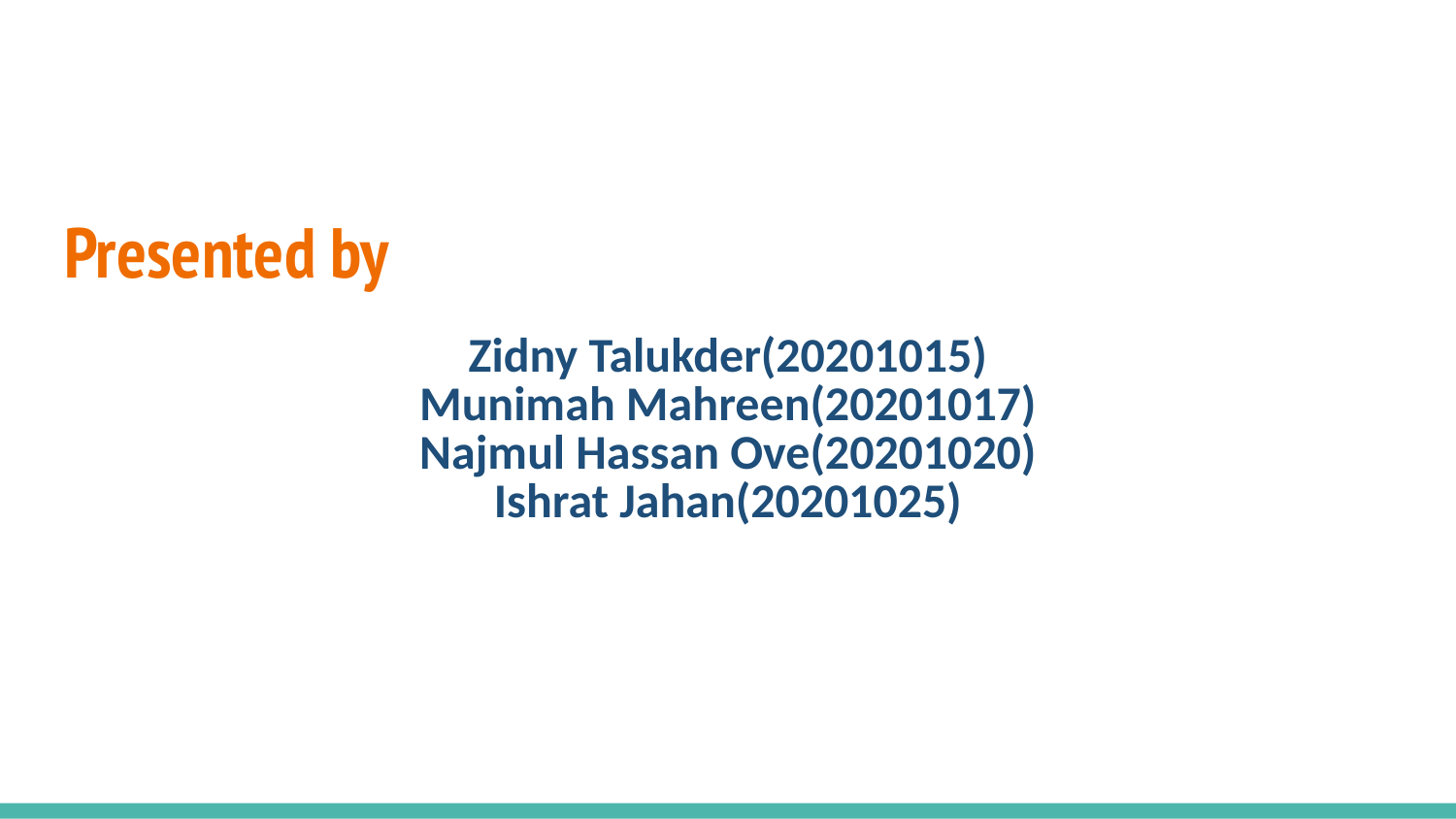

# Presented by

                                Presented by:
Zidny Talukder(20201015)
Munimah Mahreen(20201017)
Najmul Hassan Ove(20201020)
Ishrat Jahan(20201025)